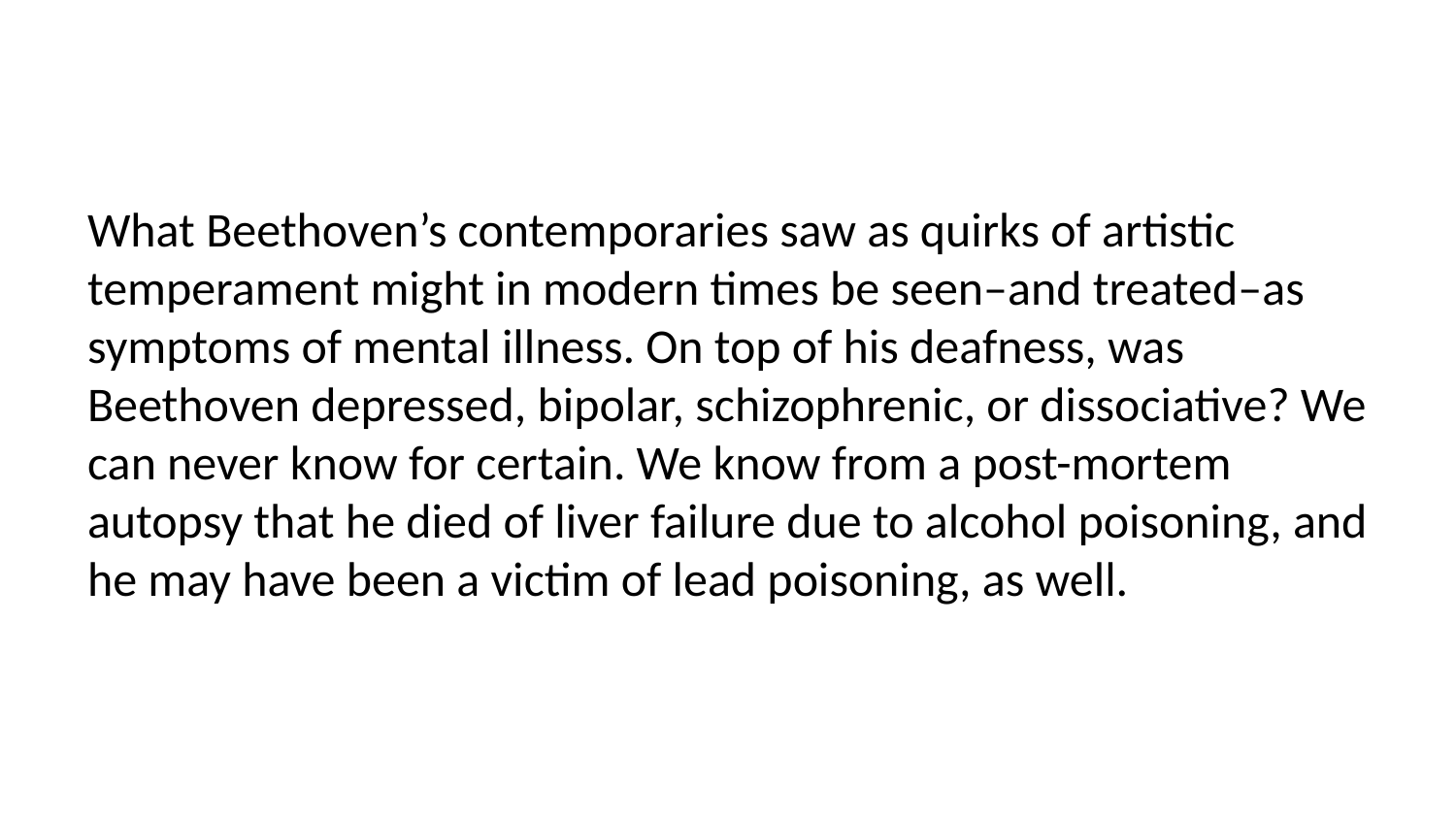

What Beethoven’s contemporaries saw as quirks of artistic temperament might in modern times be seen–and treated–as symptoms of mental illness. On top of his deafness, was Beethoven depressed, bipolar, schizophrenic, or dissociative? We can never know for certain. We know from a post-mortem autopsy that he died of liver failure due to alcohol poisoning, and he may have been a victim of lead poisoning, as well.